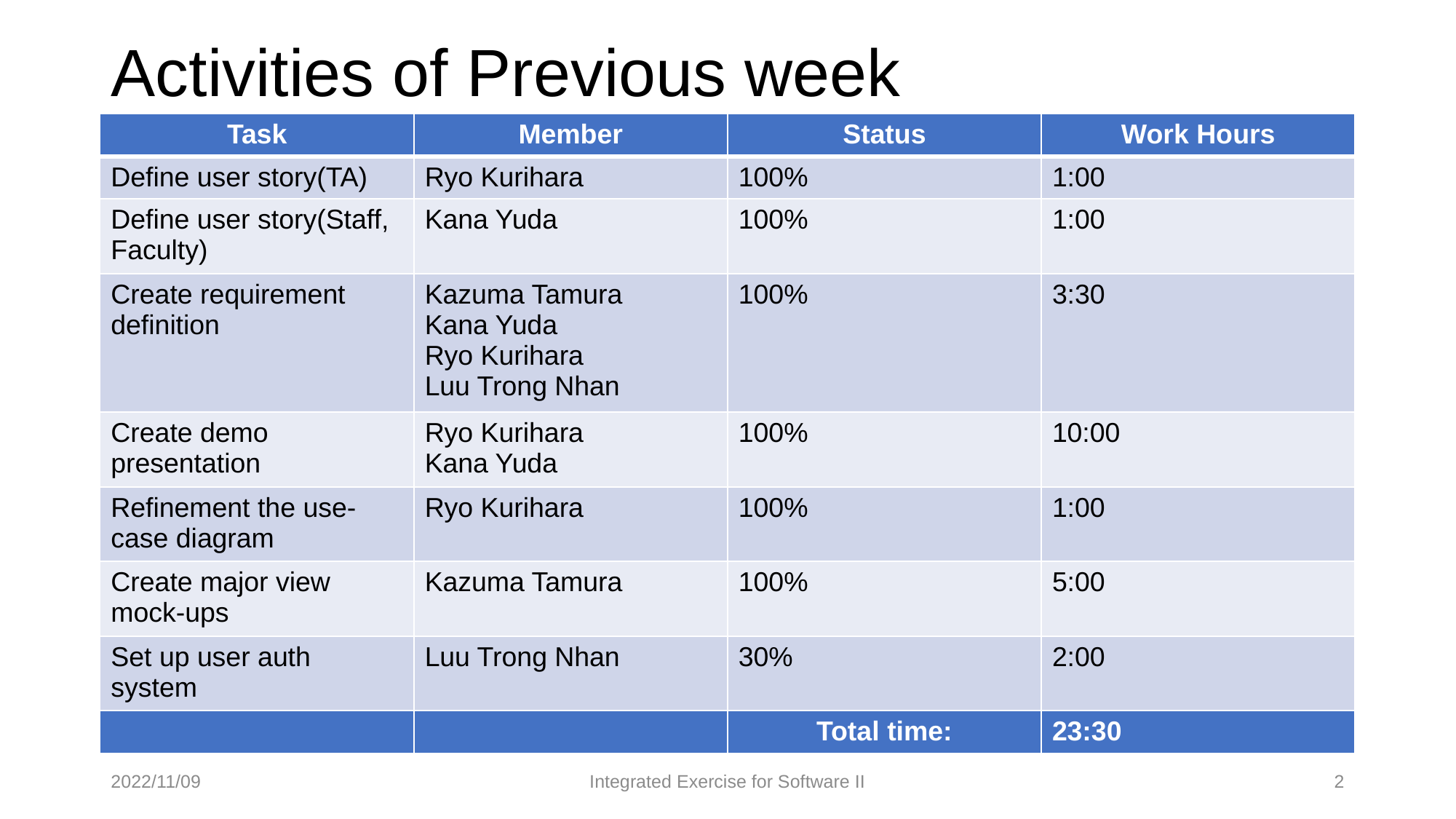

# Activities of Previous week
| Task | Member | Status | Work Hours |
| --- | --- | --- | --- |
| Define user story(TA) | Ryo Kurihara | 100% | 1:00 |
| Define user story(Staff, Faculty) | Kana Yuda | 100% | 1:00 |
| Create requirement definition | Kazuma Tamura Kana Yuda Ryo Kurihara Luu Trong Nhan | 100% | 3:30 |
| Create demo presentation | Ryo Kurihara Kana Yuda | 100% | 10:00 |
| Refinement the use-case diagram | Ryo Kurihara | 100% | 1:00 |
| Create major view mock-ups | Kazuma Tamura | 100% | 5:00 |
| Set up user auth system | Luu Trong Nhan | 30% | 2:00 |
|  |  | Total time: | 23:30 |
2022/11/09
Integrated Exercise for Software II
2